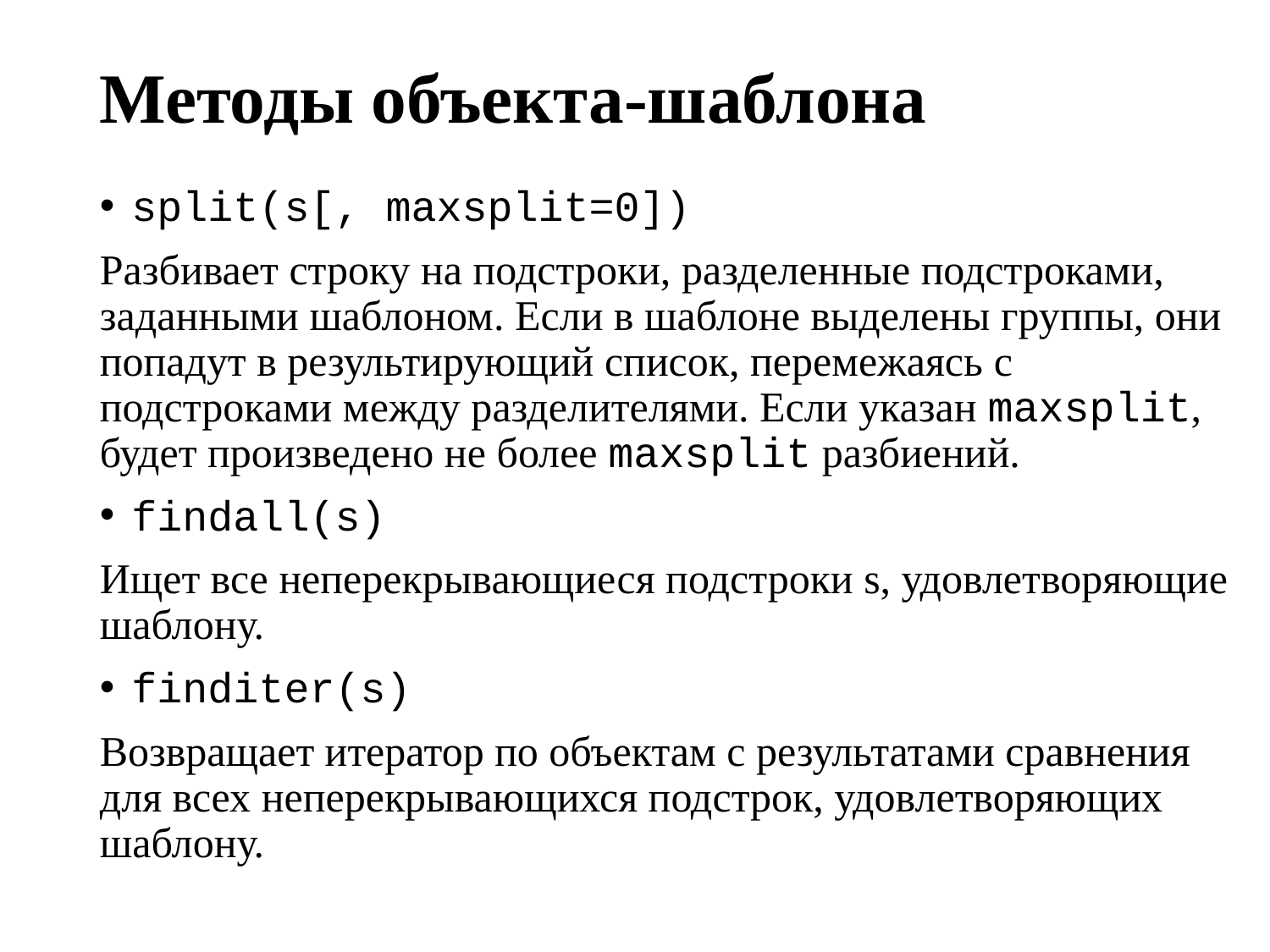

Методы объекта-шаблона
split(s[, maxsplit=0])
Разбивает строку на подстроки, разделенные подстроками, заданными шаблоном. Если в шаблоне выделены группы, они попадут в результирующий список, перемежаясь с подстроками между разделителями. Если указан maxsplit, будет произведено не более maxsplit разбиений.
findall(s)
Ищет все неперекрывающиеся подстроки s, удовлетворяющие шаблону.
finditer(s)
Возвращает итератор по объектам с результатами сравнения для всех неперекрывающихся подстрок, удовлетворяющих шаблону.